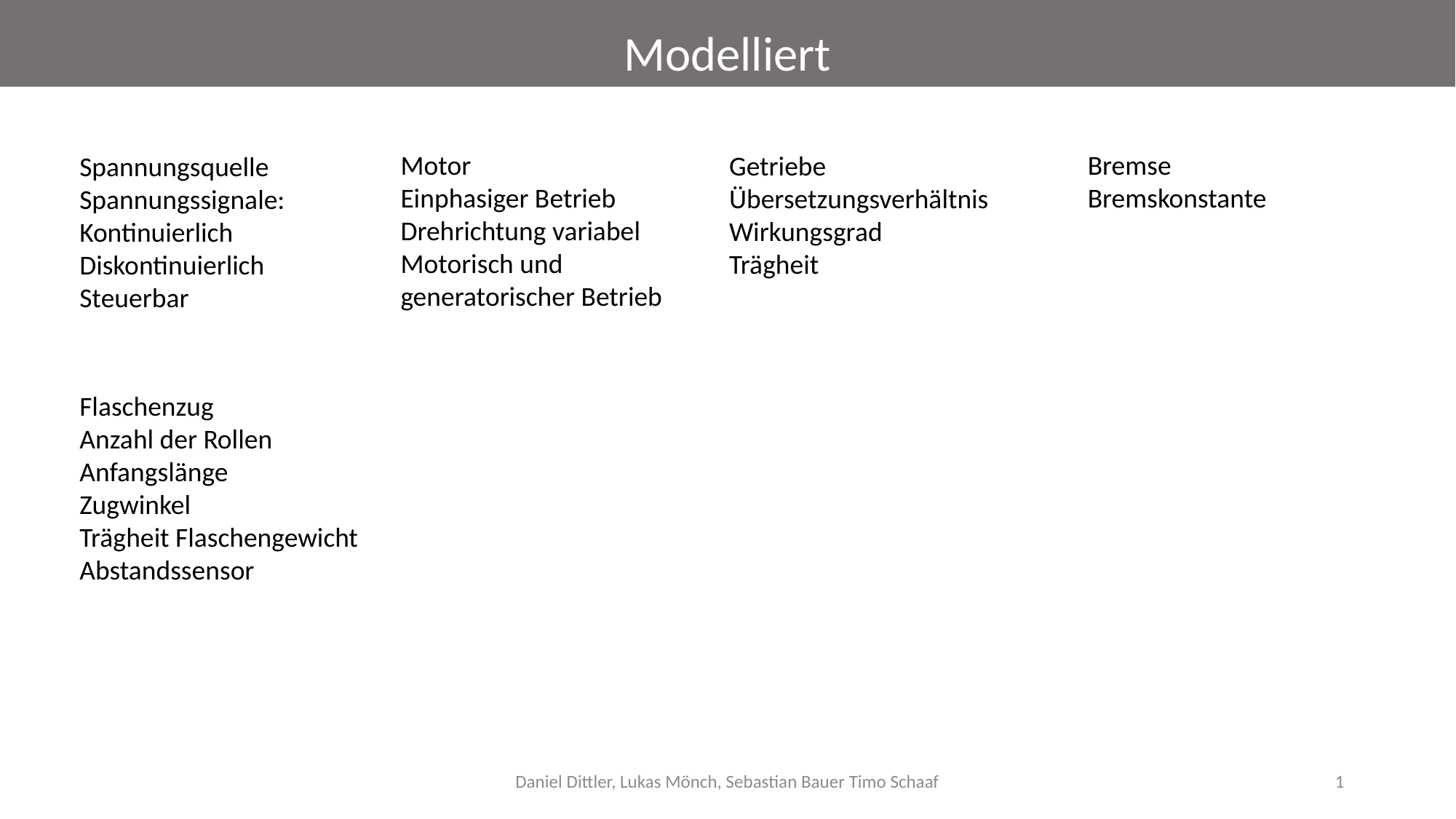

# Modelliert
Motor
Einphasiger Betrieb
Drehrichtung variabel
Motorisch und generatorischer Betrieb
Bremse
Bremskonstante

Getriebe
Übersetzungsverhältnis
Wirkungsgrad
Trägheit
Spannungsquelle
Spannungssignale:
Kontinuierlich
Diskontinuierlich
Steuerbar
Flaschenzug
Anzahl der Rollen
Anfangslänge
Zugwinkel
Trägheit Flaschengewicht
Abstandssensor
Daniel Dittler, Lukas Mönch, Sebastian Bauer Timo Schaaf
1